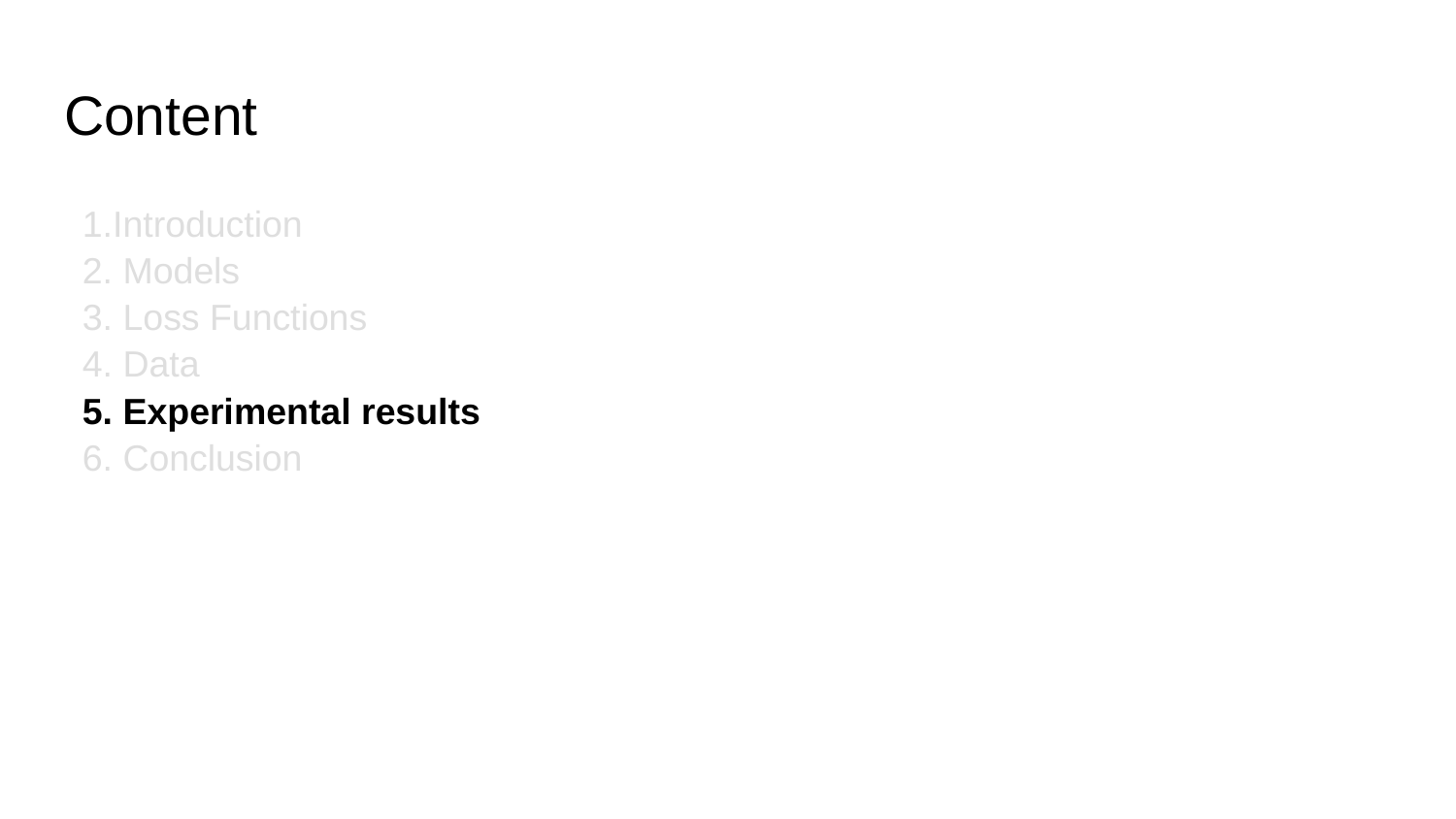

# Content
1.Introduction
2. Models
3. Loss Functions
4. Data
5. Experimental results
6. Conclusion